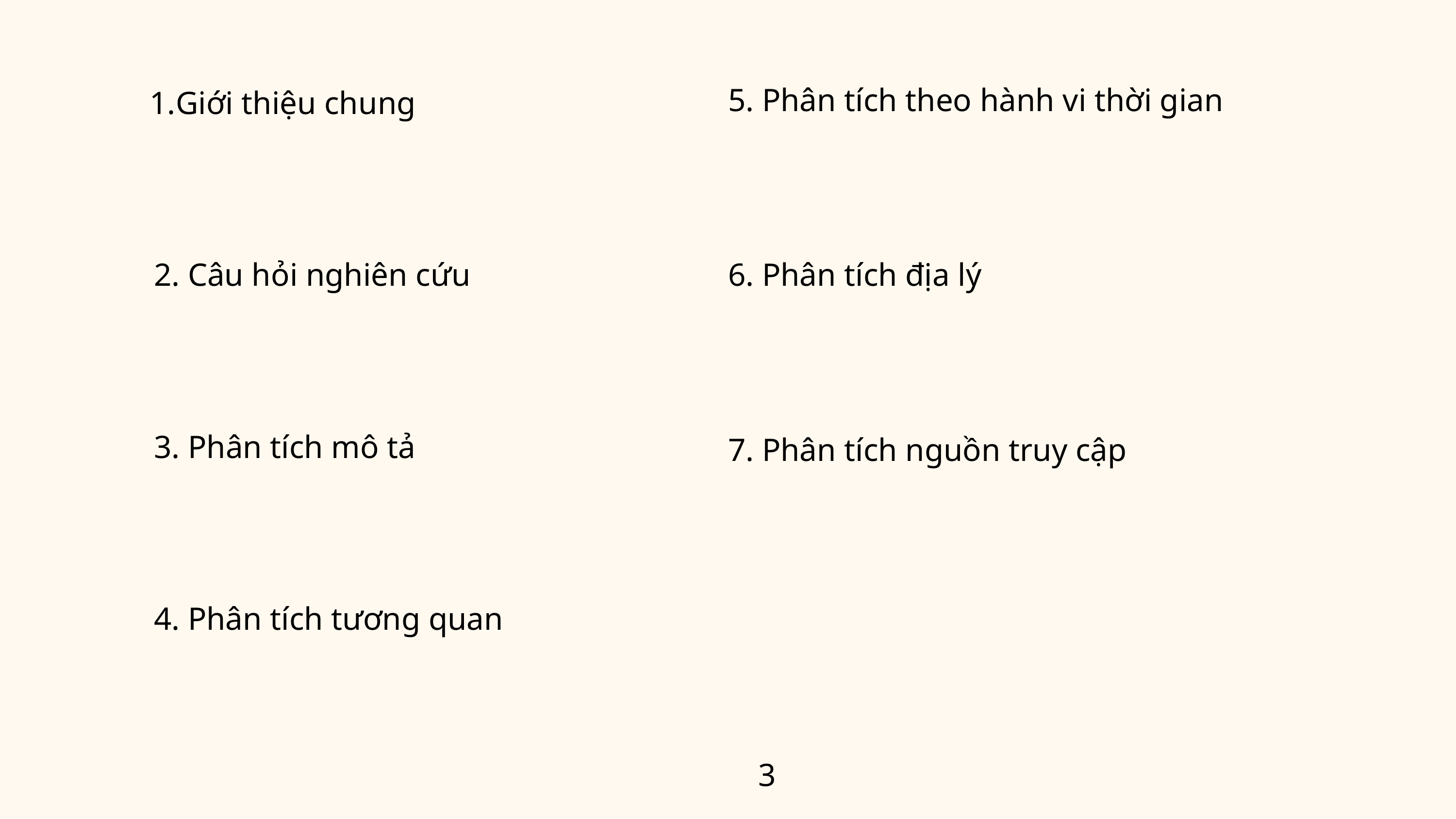

5. Phân tích theo hành vi thời gian
Giới thiệu chung
2. Câu hỏi nghiên cứu
6. Phân tích địa lý
3. Phân tích mô tả
7. Phân tích nguồn truy cập
4. Phân tích tương quan
3